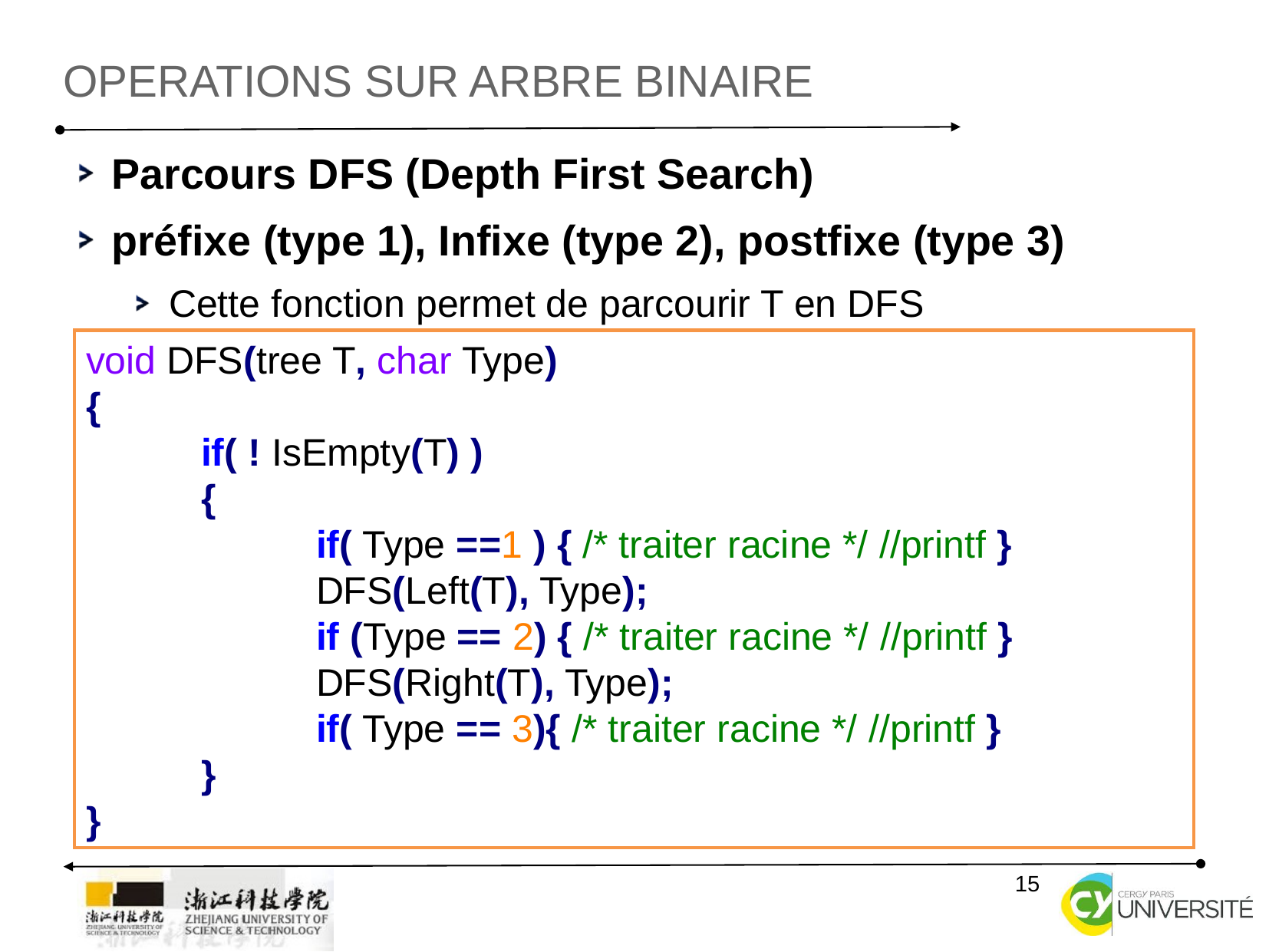

Operations sur arbre binaire
Parcours DFS (Depth First Search)
préfixe (type 1), Infixe (type 2), postfixe (type 3)
Cette fonction permet de parcourir T en DFS

void DFS(tree T, char Type)
{
	if( ! IsEmpty(T) )
	{
		if( Type ==1 ) { /* traiter racine */ //printf }
		DFS(Left(T), Type);
		if (Type == 2) { /* traiter racine */ //printf }
		DFS(Right(T), Type);
		if( Type == 3){ /* traiter racine */ //printf }
	}
}